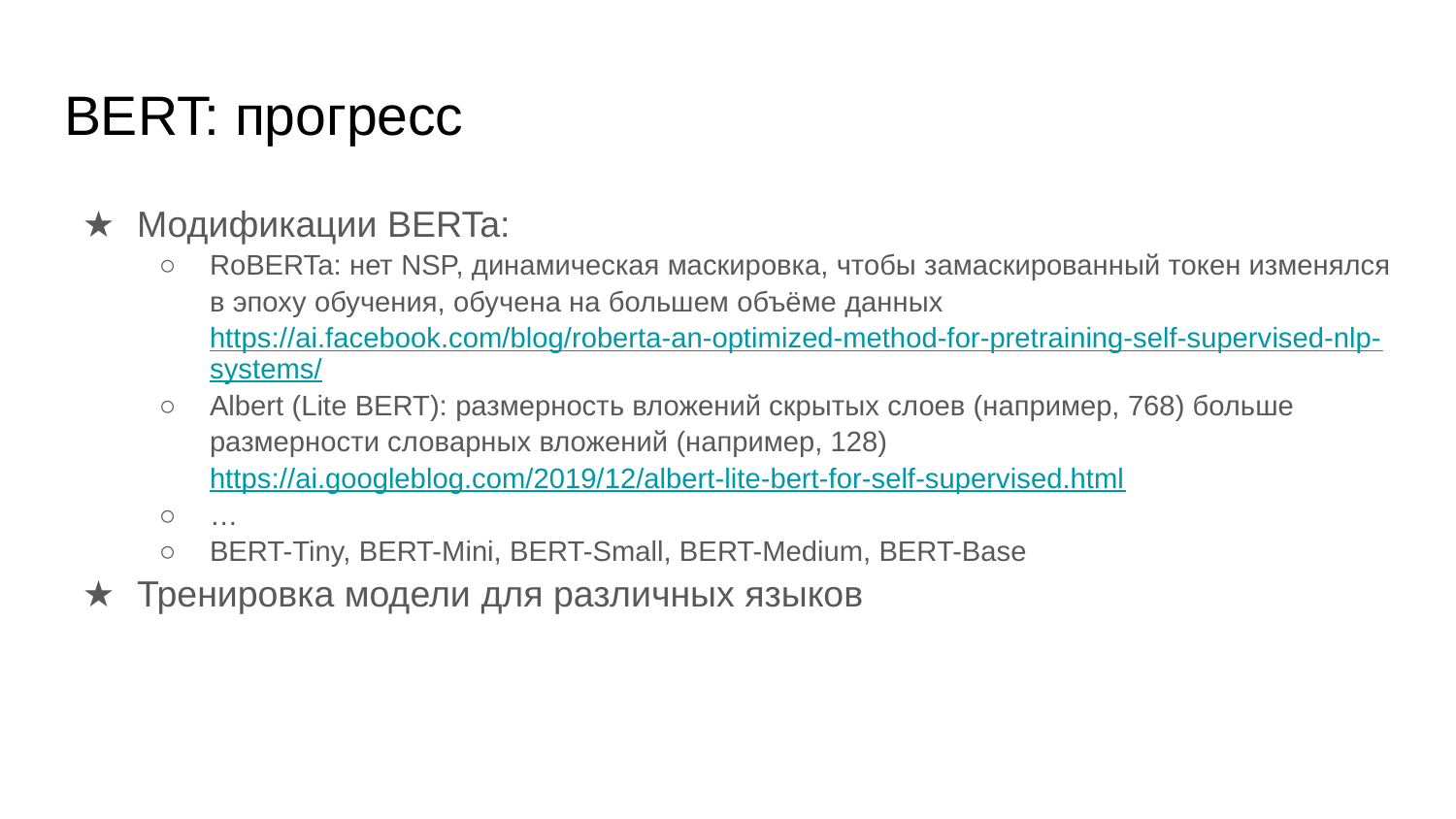

# BERT: прогресс
Модификации BERTa:
RoBERTa: нет NSP, динамическая маскировка, чтобы замаскированный токен изменялся в эпоху обучения, обучена на большем объёме данных https://ai.facebook.com/blog/roberta-an-optimized-method-for-pretraining-self-supervised-nlp-systems/
Albert (Lite BERT): размерность вложений скрытых слоев (например, 768) больше размерности словарных вложений (например, 128) https://ai.googleblog.com/2019/12/albert-lite-bert-for-self-supervised.html
…
BERT-Tiny, BERT-Mini, BERT-Small, BERT-Medium, BERT-Base
Тренировка модели для различных языков